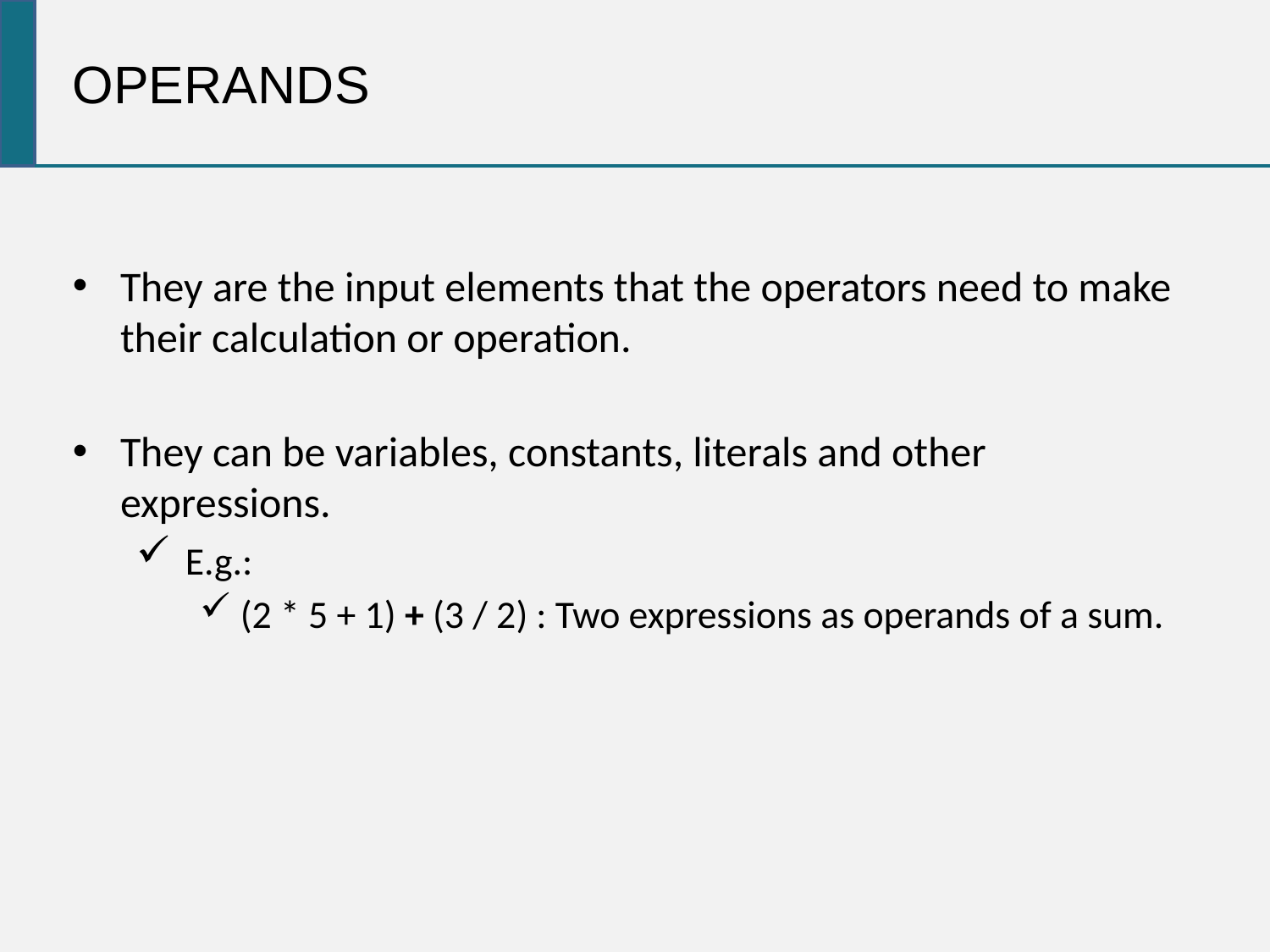

OPERANDS

They are the input elements that the operators need to make their calculation or operation.

They can be variables, constants, literals and other expressions.
 E.g.:
 (2 * 5 + 1) + (3 / 2) : Two expressions as operands of a sum.